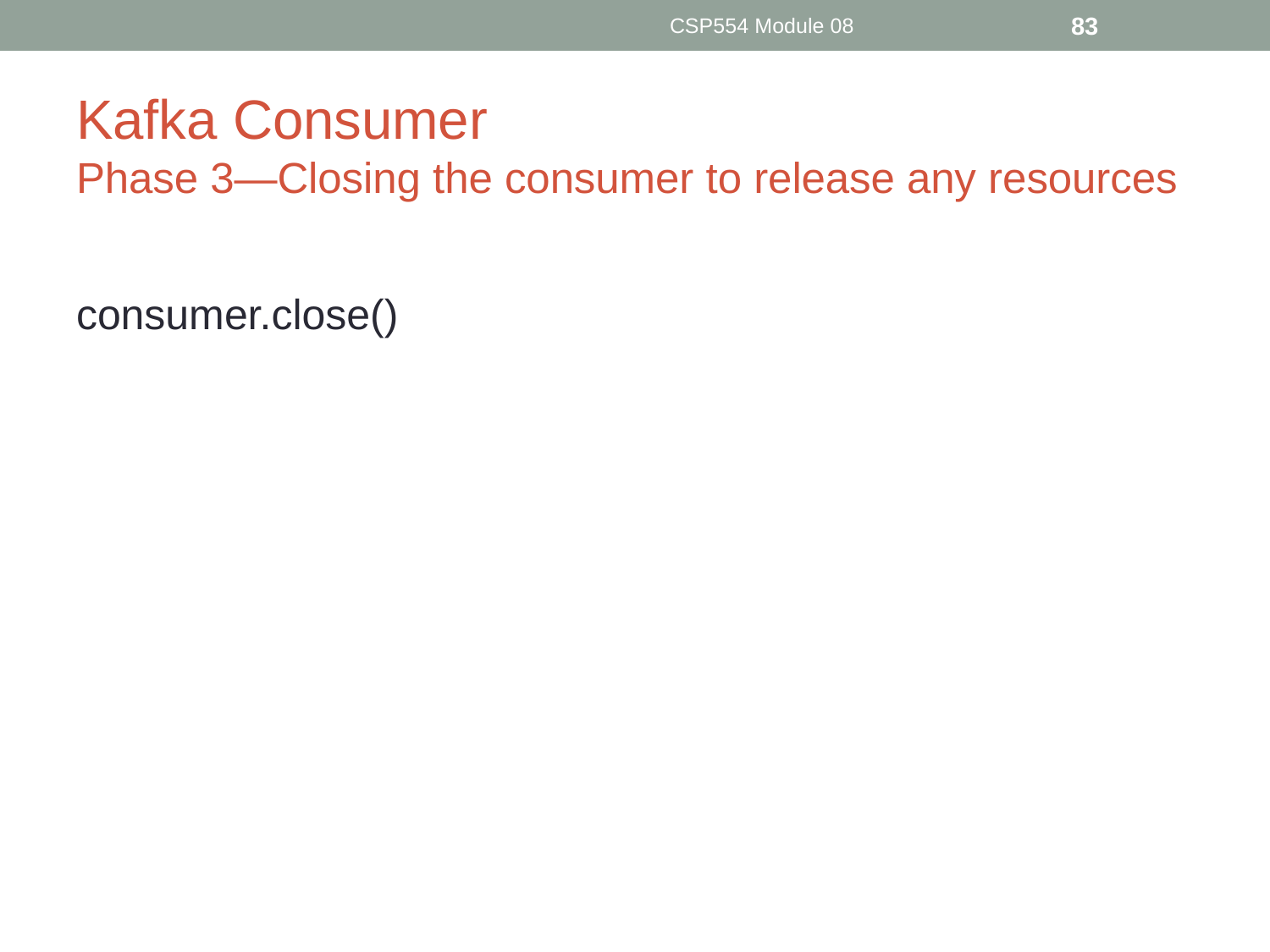

CSP554 Module 08
83
# Kafka Consumer Phase 3—Closing the consumer to release any resources

consumer.close()